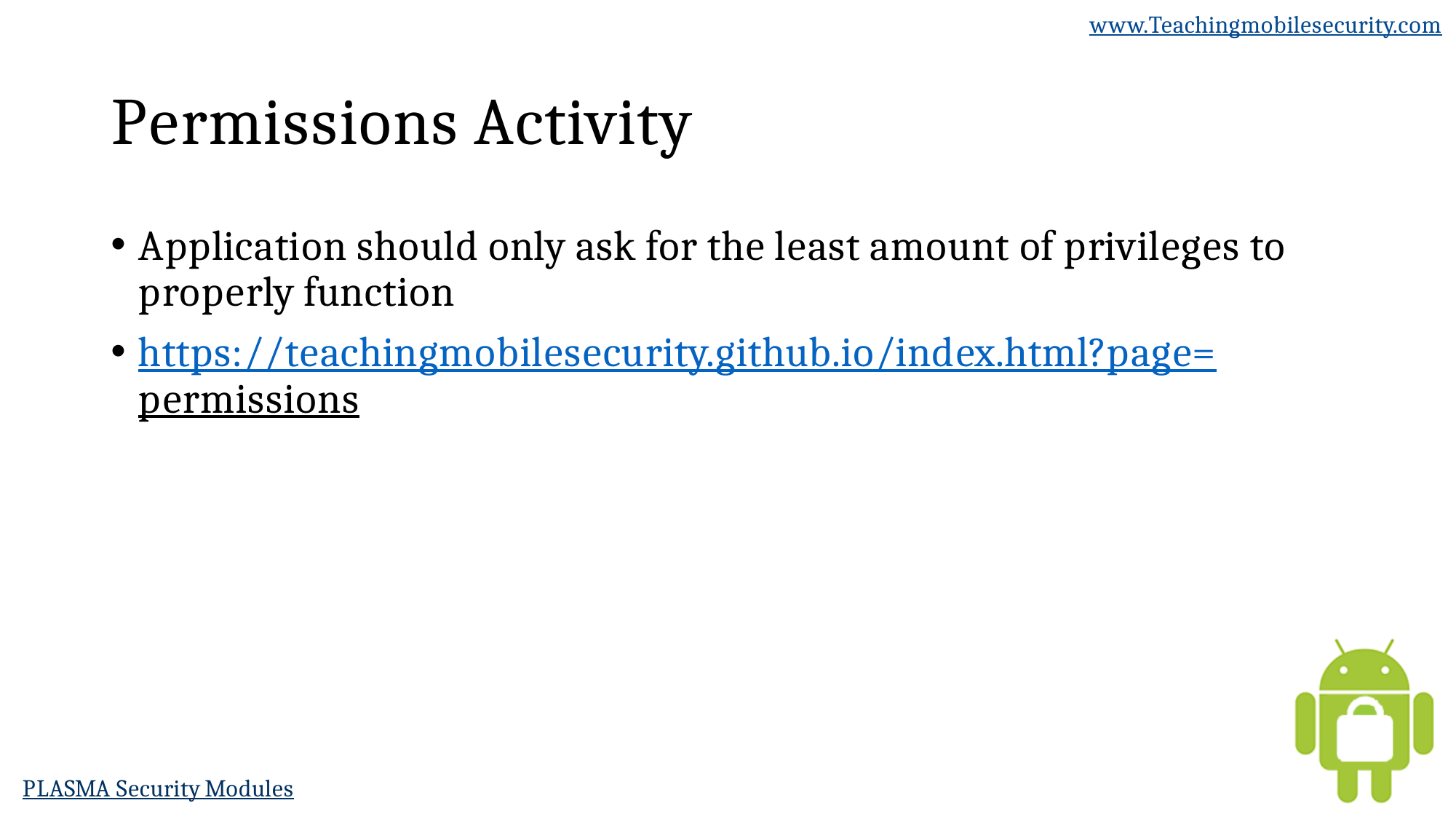

# Permissions Activity
Application should only ask for the least amount of privileges to properly function
https://teachingmobilesecurity.github.io/index.html?page=permissions